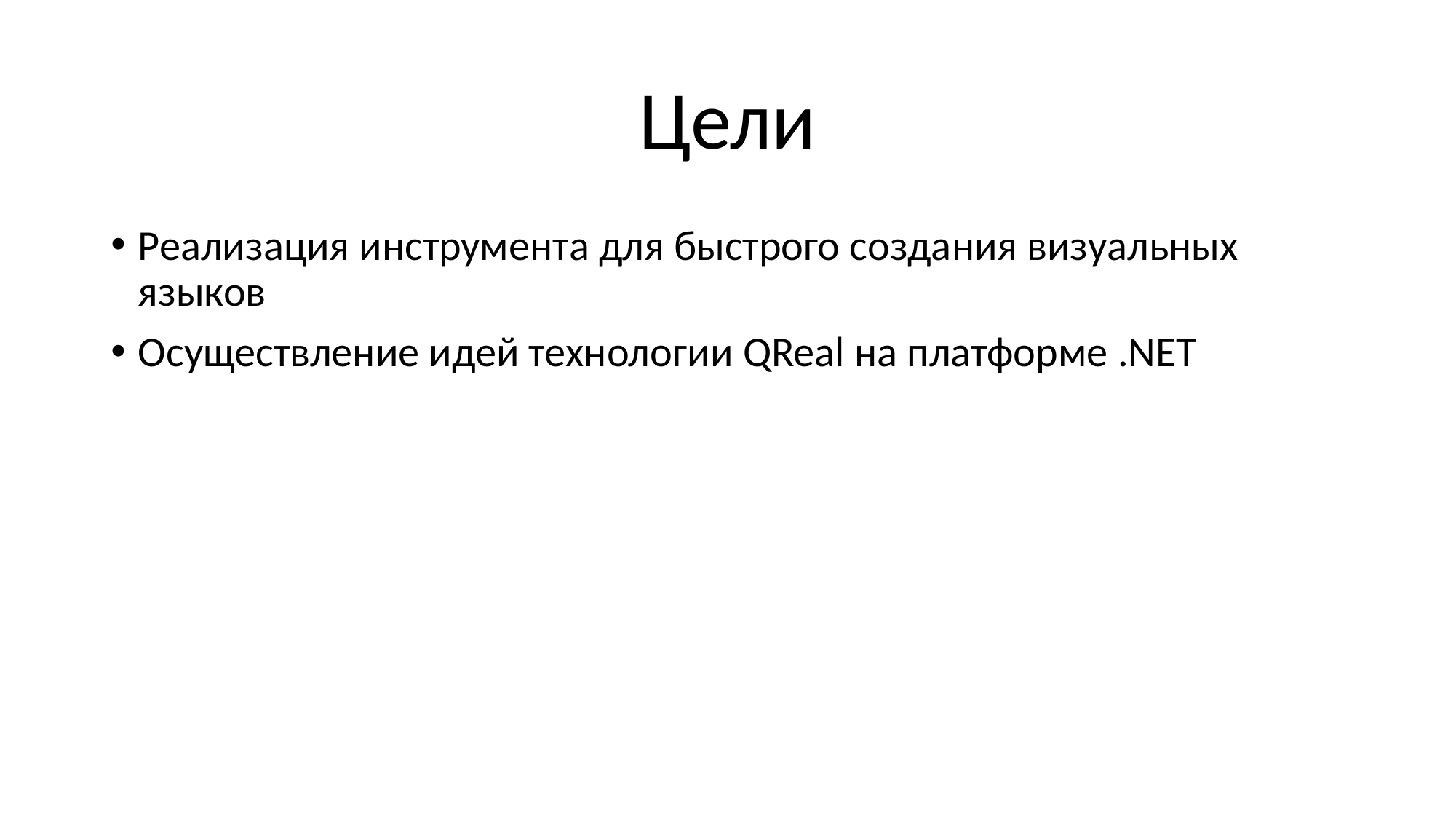

# Цели
Реализация инструмента для быстрого создания визуальных языков
Осуществление идей технологии QReal на платформе .NET